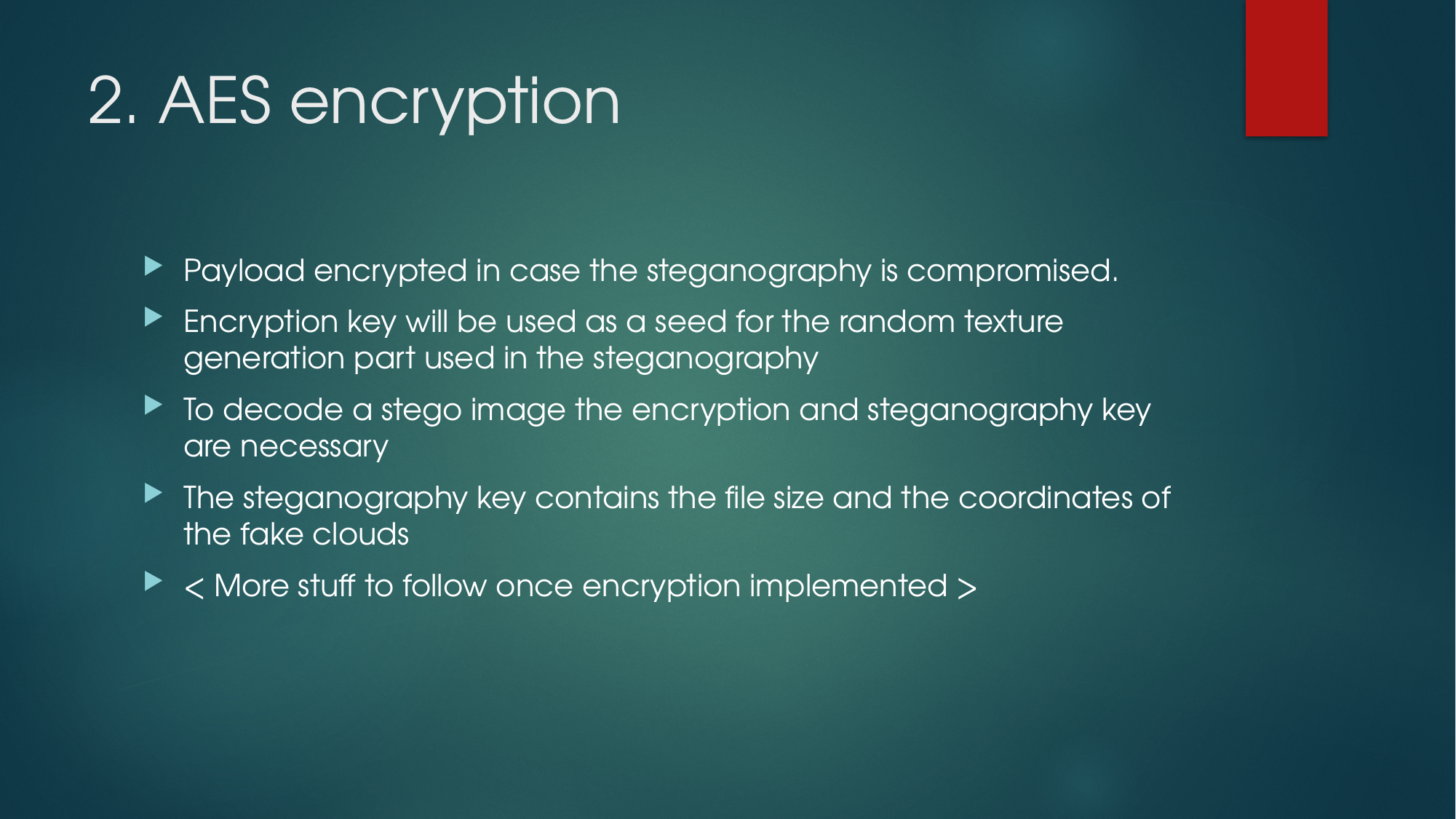

# 2. AES encryption
Payload encrypted in case the steganography is compromised.
Encryption key will be used as a seed for the random texture generation part used in the steganography
To decode a stego image the encryption and steganography key are necessary
The steganography key contains the file size and the coordinates of the fake clouds
< More stuff to follow once encryption implemented >